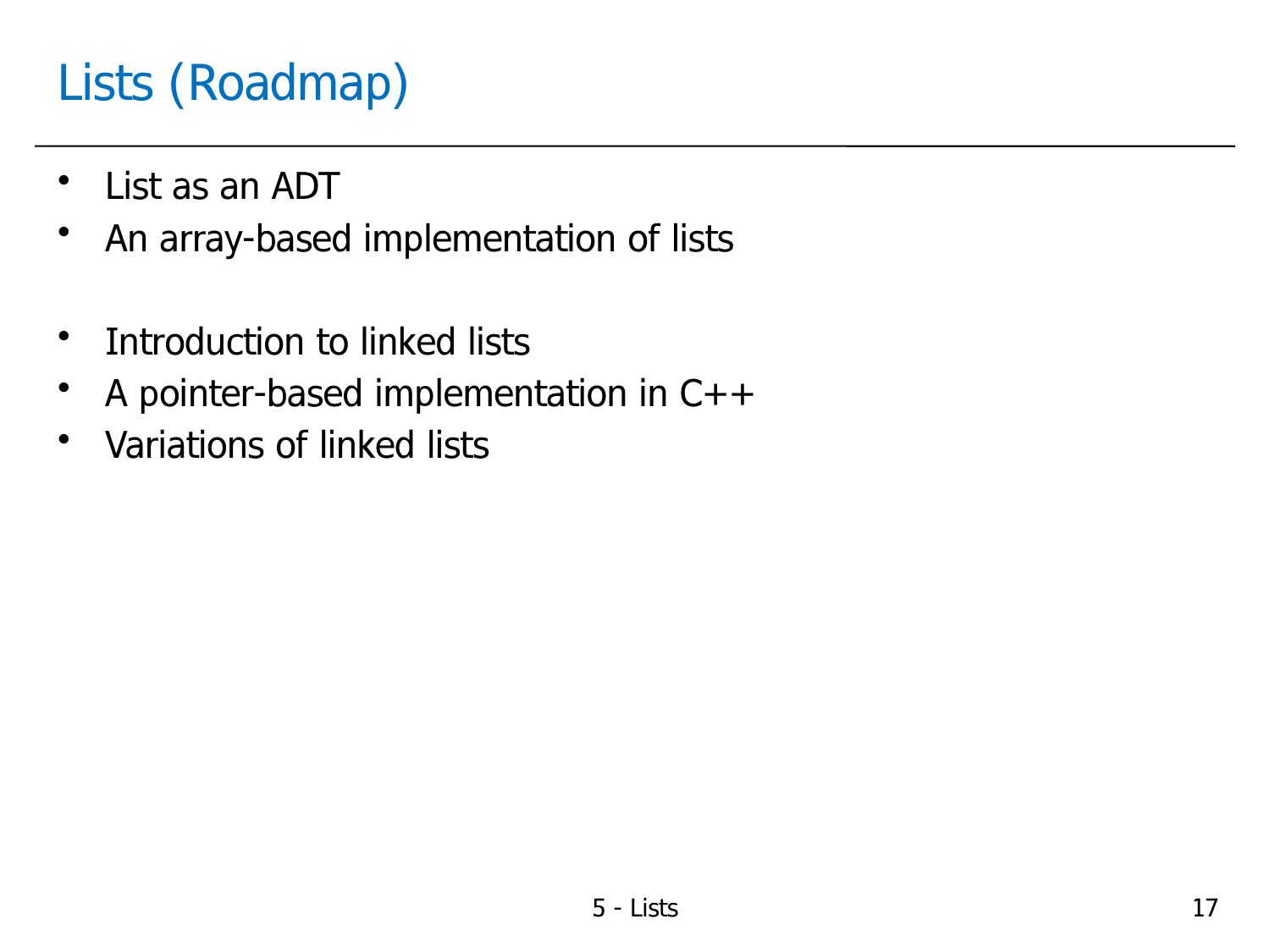

# Lists (Roadmap)
List as an ADT
An array-based implementation of lists

Introduction to linked lists
A pointer-based implementation in C++
Variations of linked lists

5 - Lists
17